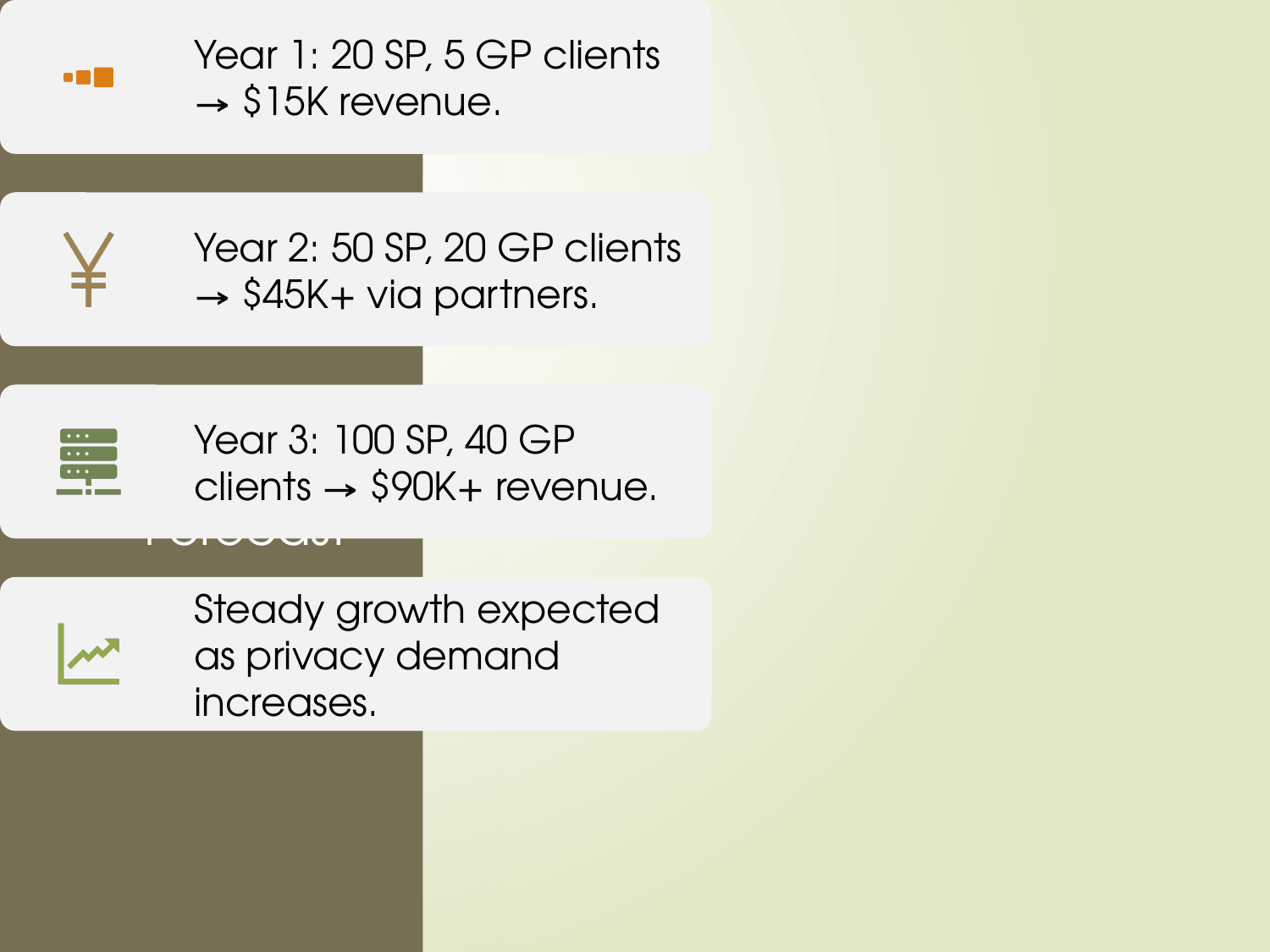

Year 1: 20 SP, 5 GP clients → $15K revenue.
Year 2: 50 SP, 20 GP clients → $45K+ via partners.
Year 3: 100 SP, 40 GP clients → $90K+ revenue.
Steady growth expected as privacy demand increases.
# Market Forecast